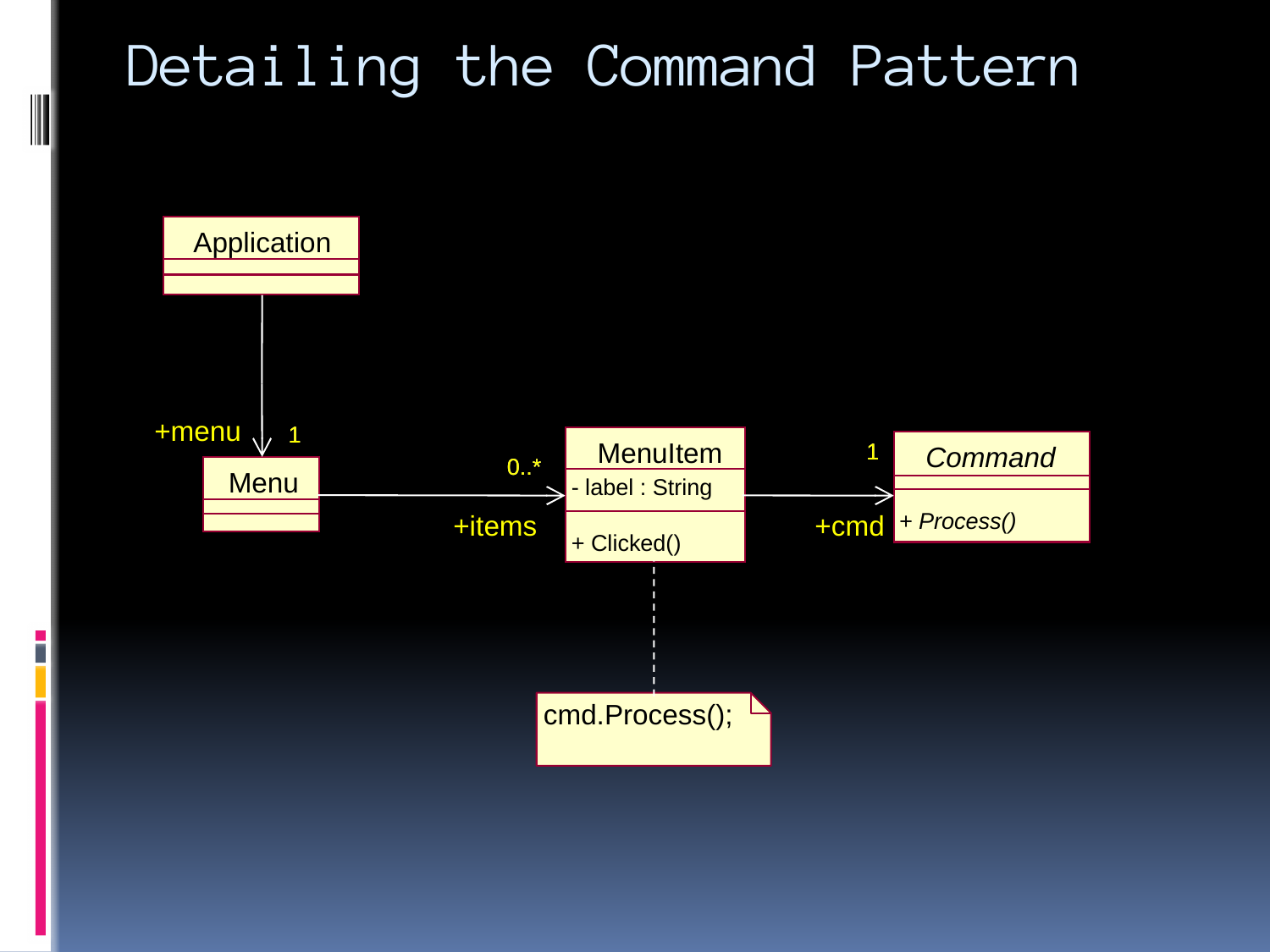

# Detailing the Command Pattern

Application

+menu
1
1

MenuItem
1
1
Command
0..*
0..*

Menu

- label : String

+ Process()
+cmd
+items

+ Clicked()

cmd.Process();